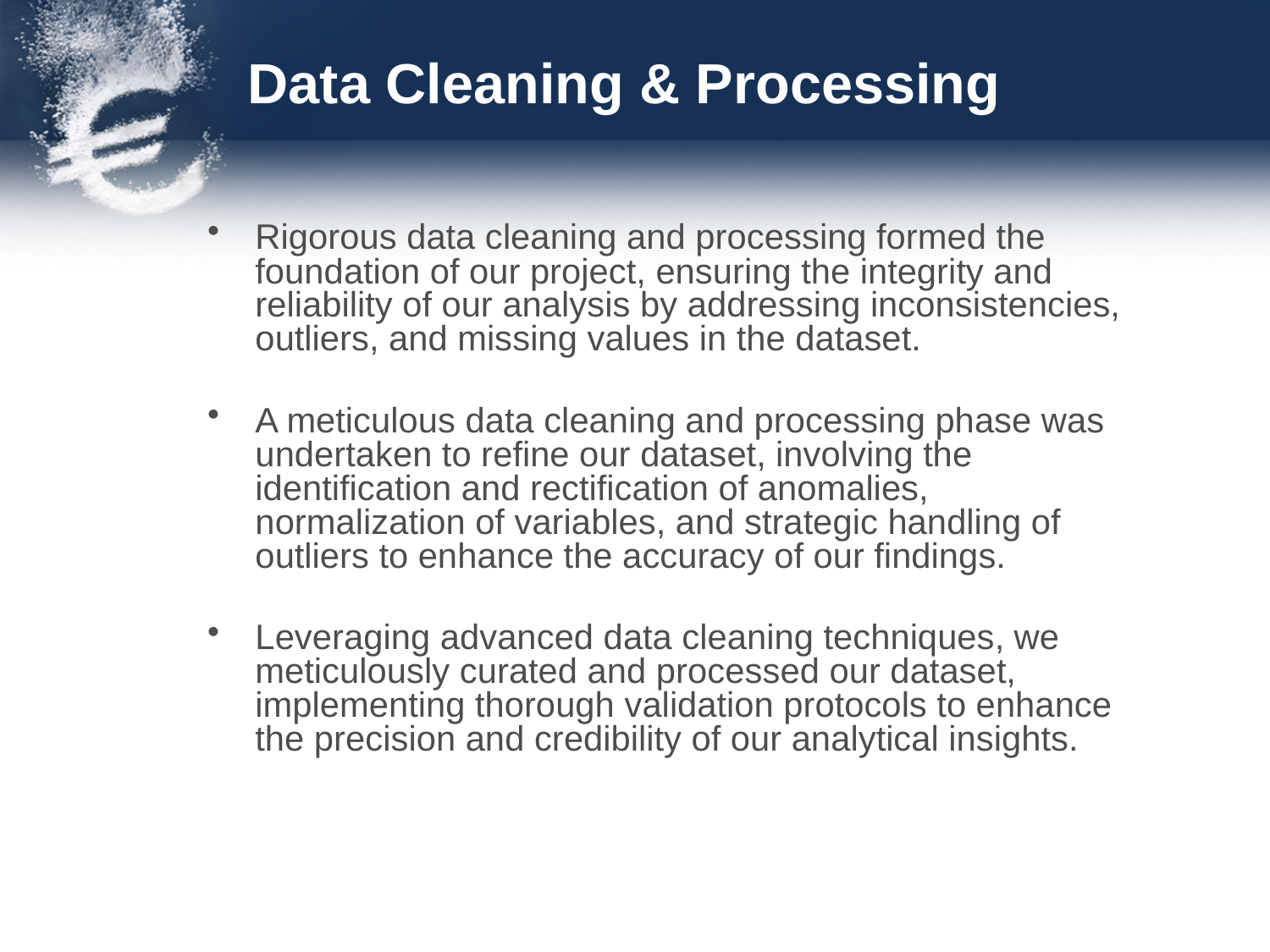

# Data Cleaning & Processing
Rigorous data cleaning and processing formed the foundation of our project, ensuring the integrity and reliability of our analysis by addressing inconsistencies, outliers, and missing values in the dataset.

A meticulous data cleaning and processing phase was undertaken to refine our dataset, involving the identification and rectification of anomalies, normalization of variables, and strategic handling of outliers to enhance the accuracy of our findings.

Leveraging advanced data cleaning techniques, we meticulously curated and processed our dataset, implementing thorough validation protocols to enhance the precision and credibility of our analytical insights.